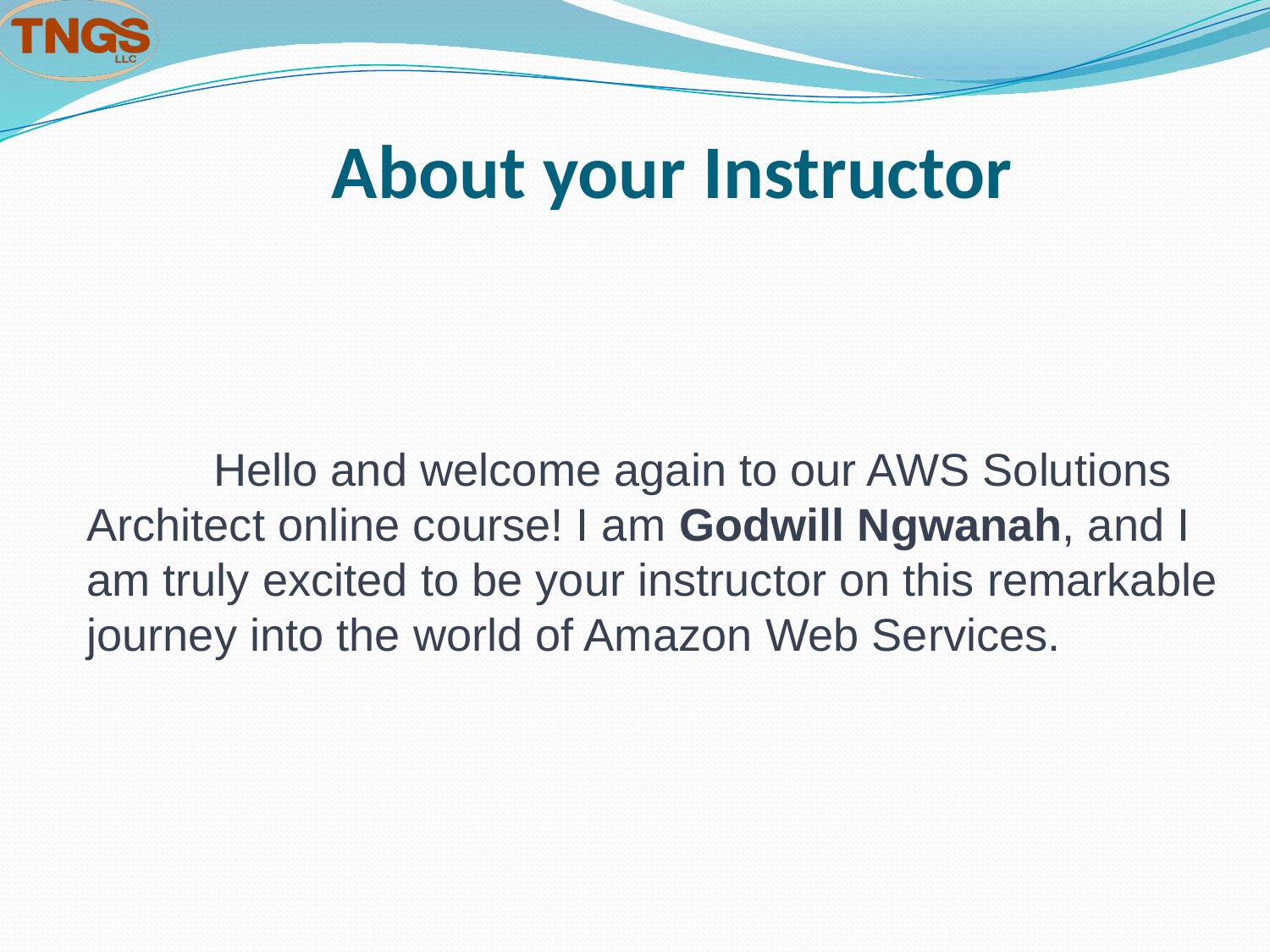

# About your Instructor
	Hello and welcome again to our AWS Solutions Architect online course! I am Godwill Ngwanah, and I am truly excited to be your instructor on this remarkable journey into the world of Amazon Web Services.